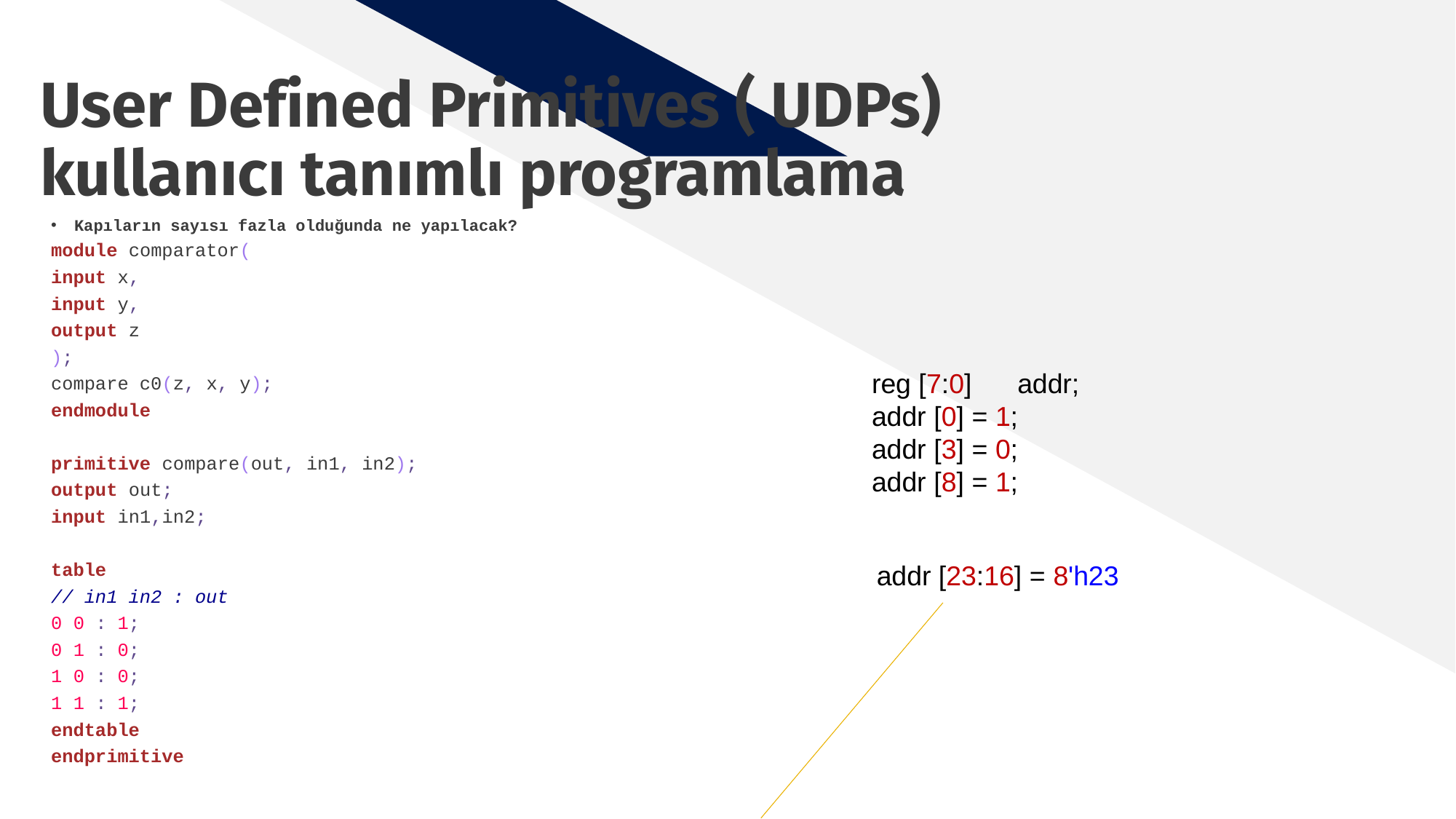

# User Defined Primitives ( UDPs) kullanıcı tanımlı programlama
Kapıların sayısı fazla olduğunda ne yapılacak?
module comparator(
input x,
input y,
output z
);
compare c0(z, x, y);
endmodule

primitive compare(out, in1, in2);
output out;
input in1,in2;

table
// in1 in2 : out
0 0 : 1;
0 1 : 0;
1 0 : 0;
1 1 : 1;
endtable
endprimitive

reg [7:0]      addr;
addr [0] = 1;
addr [3] = 0;
addr [8] = 1;
addr [23:16] = 8'h23